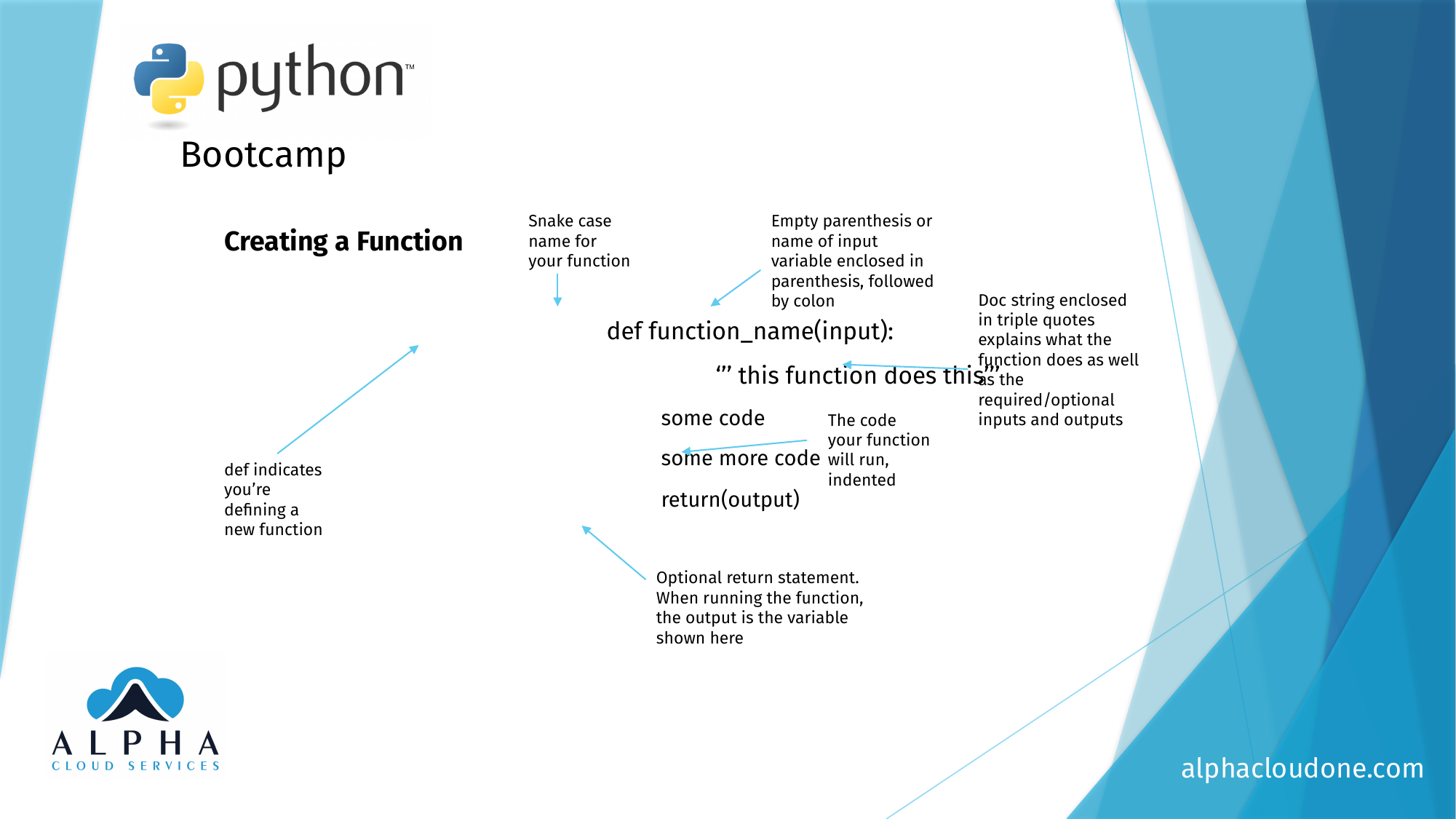

Snake case name for your function

Empty parenthesis or name of input variable enclosed in parenthesis, followed by colon

Creating a Function

			def function_name(input):
				‘’’ this function does this’’’
			some code
			some more code
			return(output)

Doc string enclosed in triple quotes explains what the function does as well as the required/optional inputs and outputs

The code your function will run, indented

def indicates you’re defining a new function

Optional return statement. When running the function, the output is the variable shown here